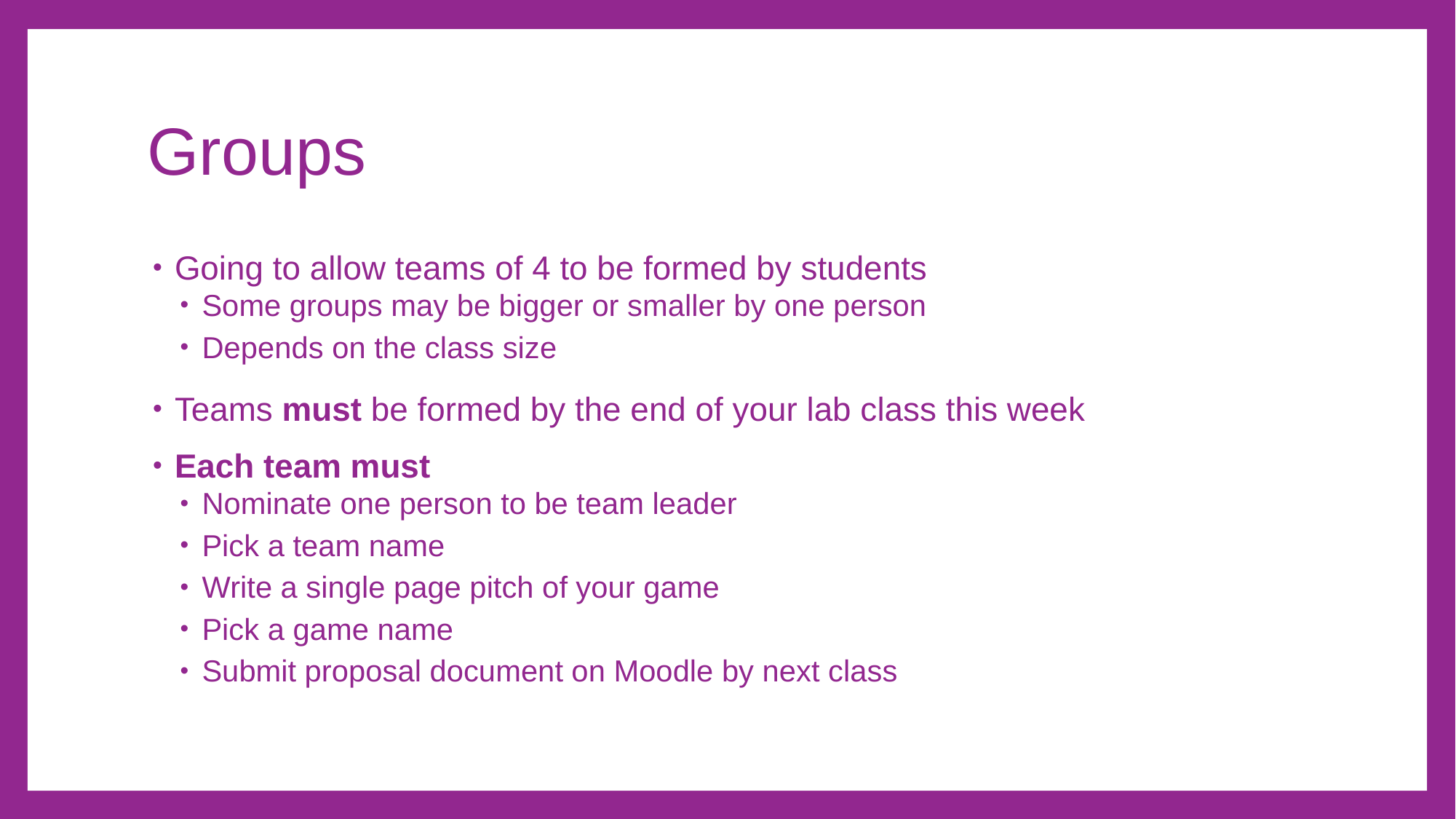

# Groups
Going to allow teams of 4 to be formed by students
Some groups may be bigger or smaller by one person
Depends on the class size
Teams must be formed by the end of your lab class this week
Each team must
Nominate one person to be team leader
Pick a team name
Write a single page pitch of your game
Pick a game name
Submit proposal document on Moodle by next class